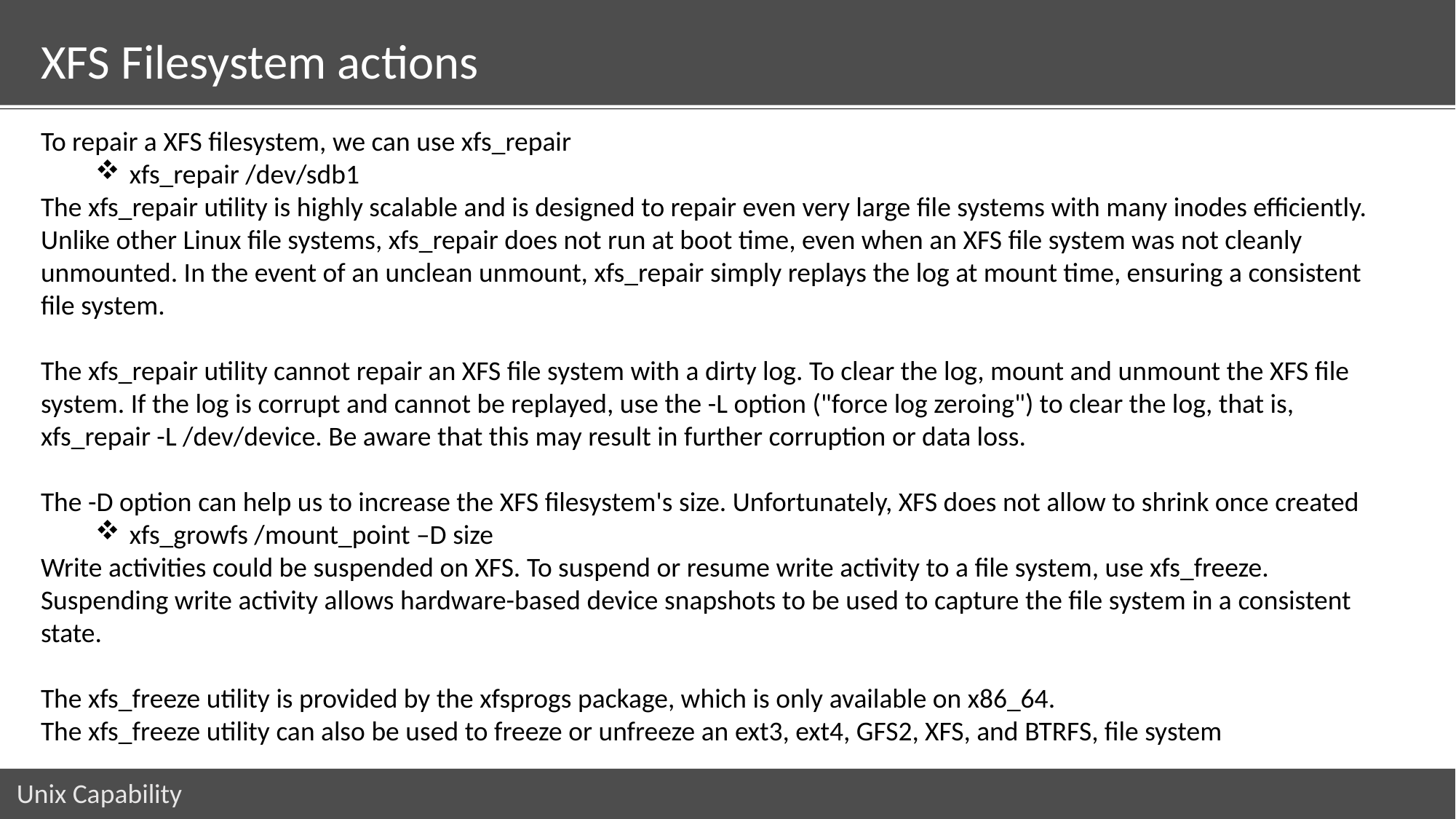

# XFS Filesystem actions
To repair a XFS filesystem, we can use xfs_repair
xfs_repair /dev/sdb1
The xfs_repair utility is highly scalable and is designed to repair even very large file systems with many inodes efficiently. Unlike other Linux file systems, xfs_repair does not run at boot time, even when an XFS file system was not cleanly unmounted. In the event of an unclean unmount, xfs_repair simply replays the log at mount time, ensuring a consistent file system.

The xfs_repair utility cannot repair an XFS file system with a dirty log. To clear the log, mount and unmount the XFS file system. If the log is corrupt and cannot be replayed, use the -L option ("force log zeroing") to clear the log, that is, xfs_repair -L /dev/device. Be aware that this may result in further corruption or data loss.

The -D option can help us to increase the XFS filesystem's size. Unfortunately, XFS does not allow to shrink once created
xfs_growfs /mount_point –D size
Write activities could be suspended on XFS. To suspend or resume write activity to a file system, use xfs_freeze. Suspending write activity allows hardware-based device snapshots to be used to capture the file system in a consistent state.

The xfs_freeze utility is provided by the xfsprogs package, which is only available on x86_64.
The xfs_freeze utility can also be used to freeze or unfreeze an ext3, ext4, GFS2, XFS, and BTRFS, file system